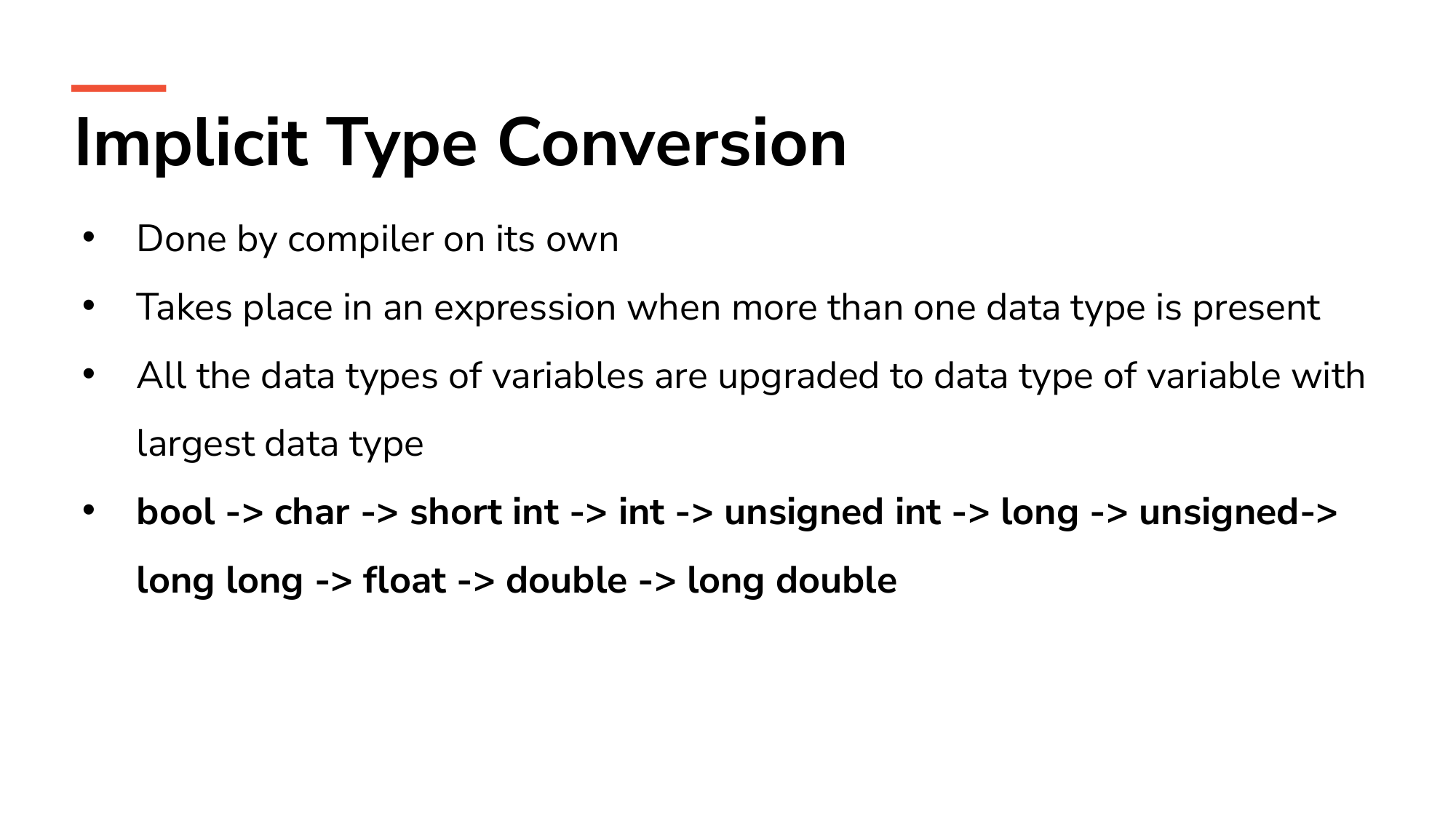

Implicit Type Conversion
Done by compiler on its own
Takes place in an expression when more than one data type is present
All the data types of variables are upgraded to data type of variable with largest data type
bool -> char -> short int -> int -> unsigned int -> long -> unsigned-> long long -> float -> double -> long double